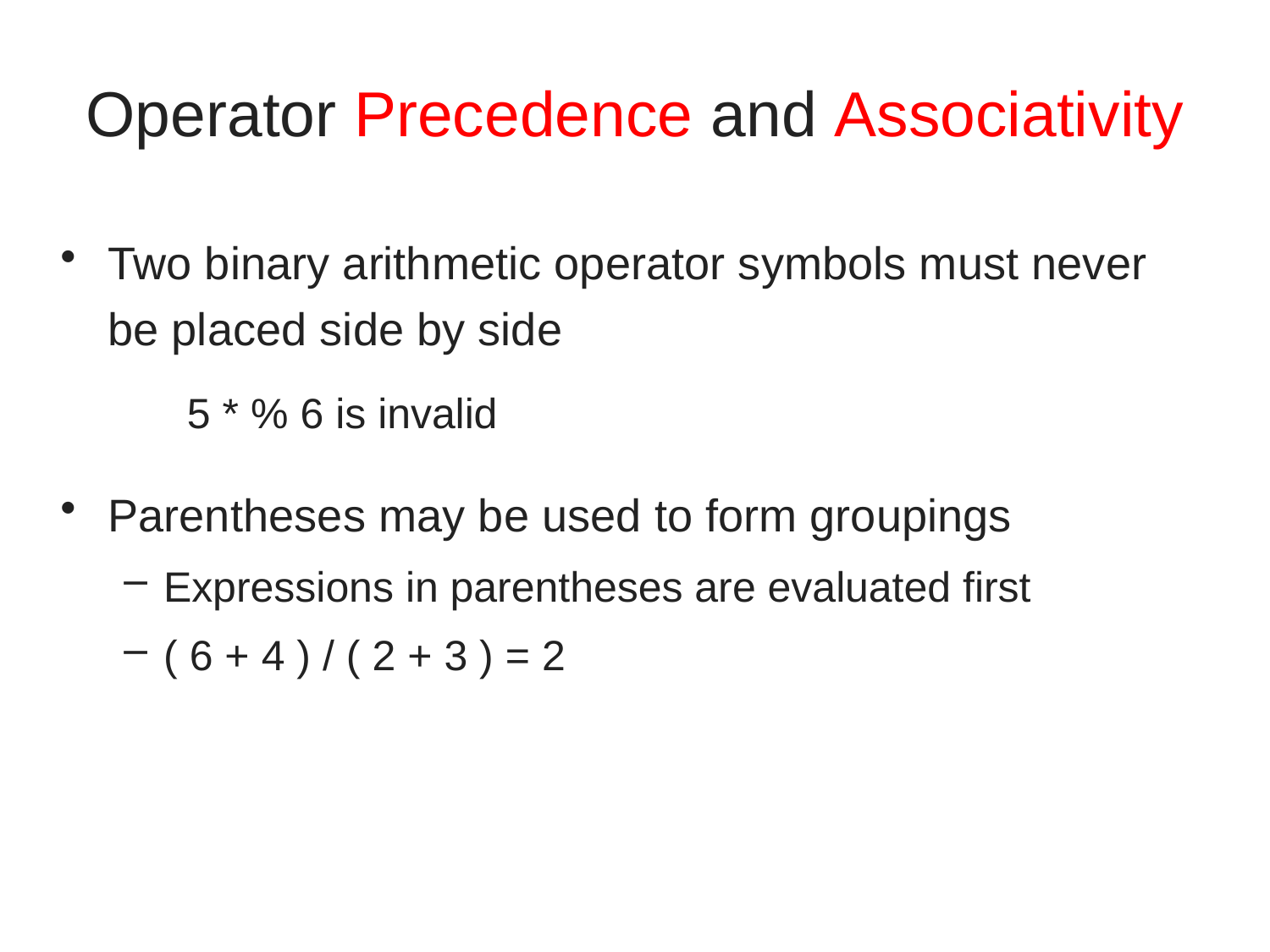

# Operator Precedence and Associativity
Two binary arithmetic operator symbols must never be placed side by side
      5 * % 6 is invalid
Parentheses may be used to form groupings
Expressions in parentheses are evaluated first
( 6 + 4 ) / ( 2 + 3 ) = 2
A First Book of ANSI C, Fourth Edition
70